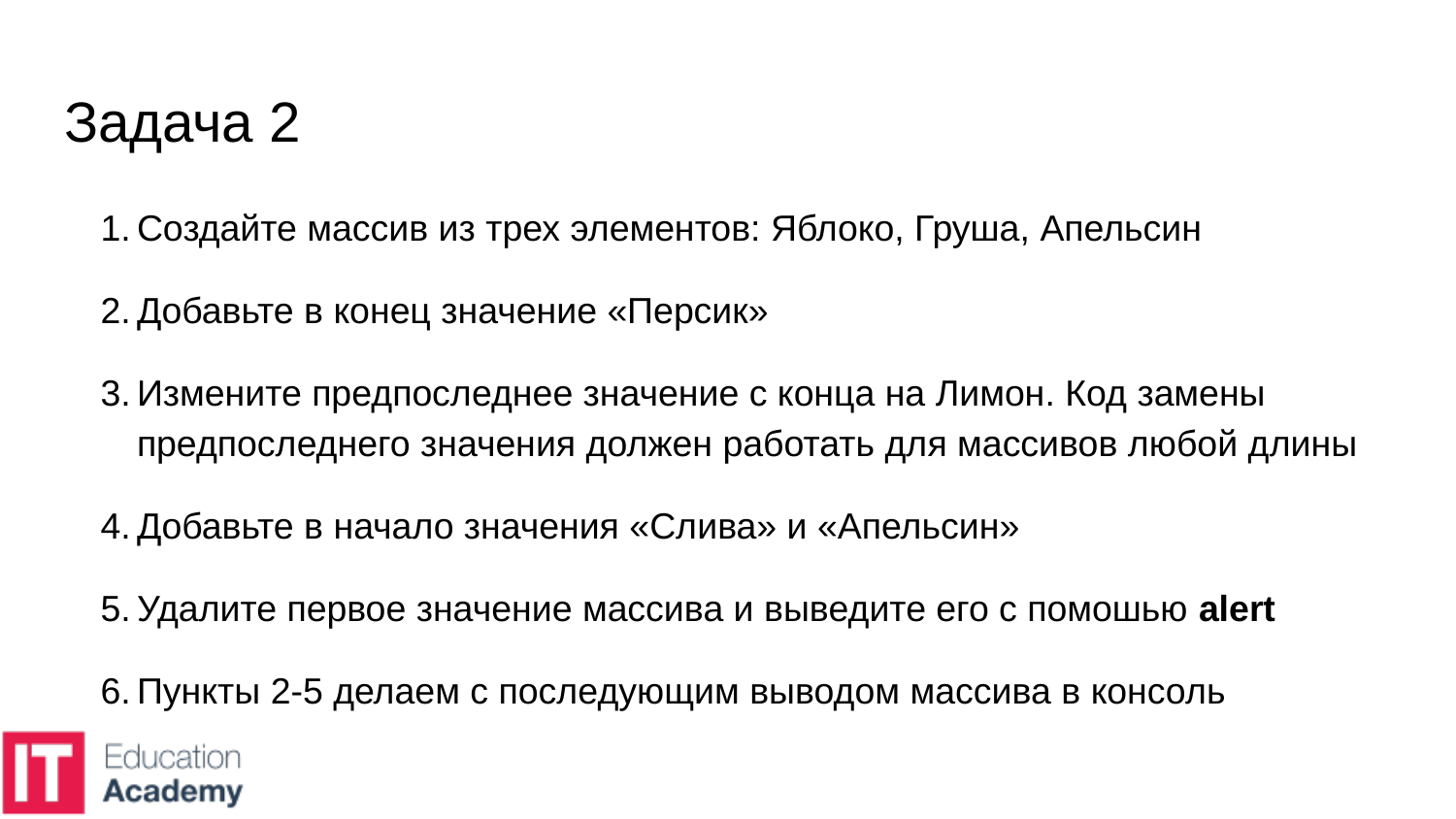

# Задача 2
Создайте массив из трех элементов: Яблоко, Груша, Апельсин
Добавьте в конец значение «Персик»
Измените предпоследнее значение с конца на Лимон. Код замены предпоследнего значения должен работать для массивов любой длины
Добавьте в начало значения «Слива» и «Aпельсин»
Удалите первое значение массива и выведите его с помошью alert
Пункты 2-5 делаем с последующим выводом массива в консоль